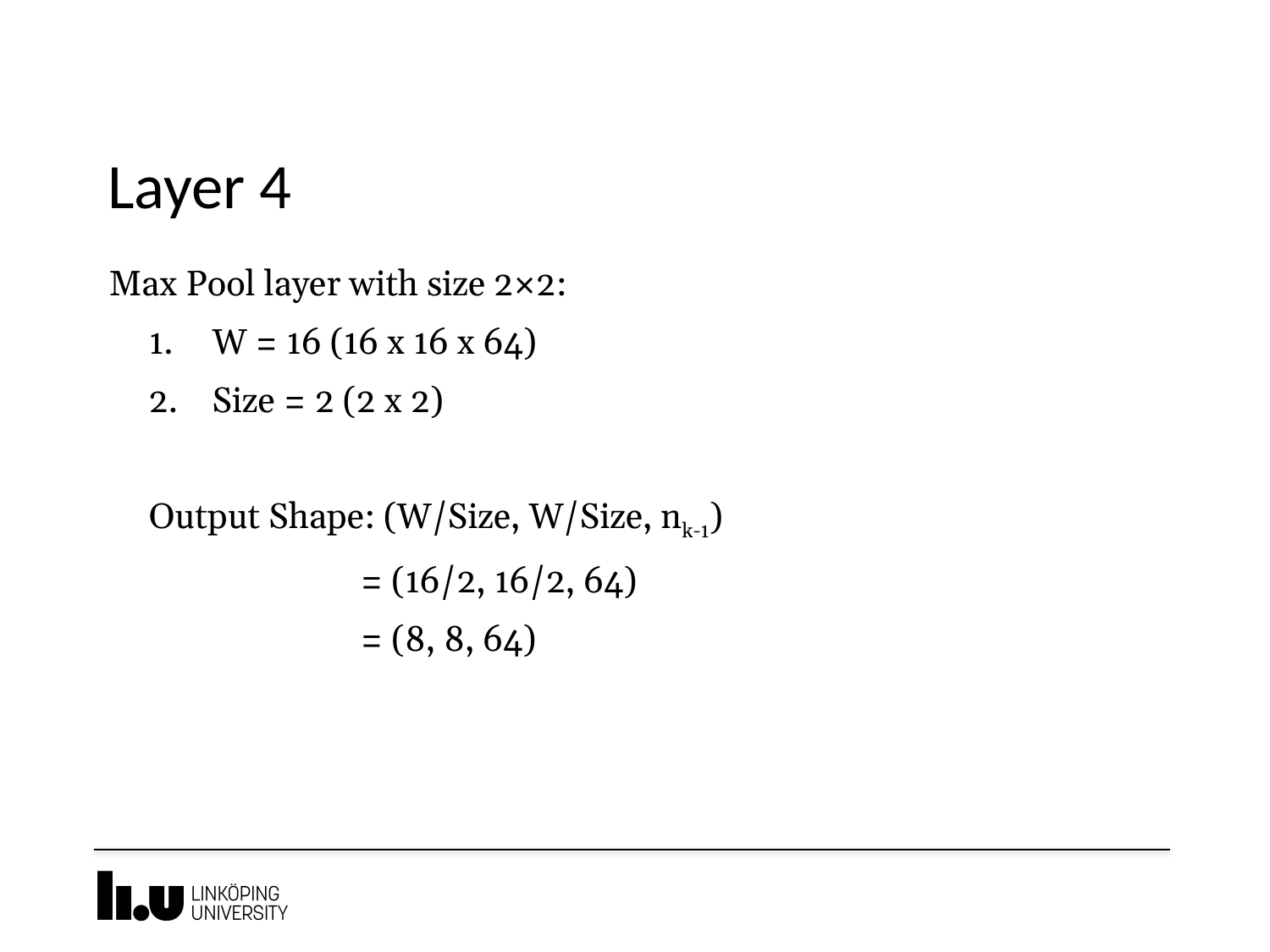

# Layer 4
Max Pool layer with size 2×2:
W = 16 (16 x 16 x 64)
Size = 2 (2 x 2)

Output Shape: (W/Size, W/Size, nk-1)
                         = (16/2, 16/2, 64)
                         = (8, 8, 64)